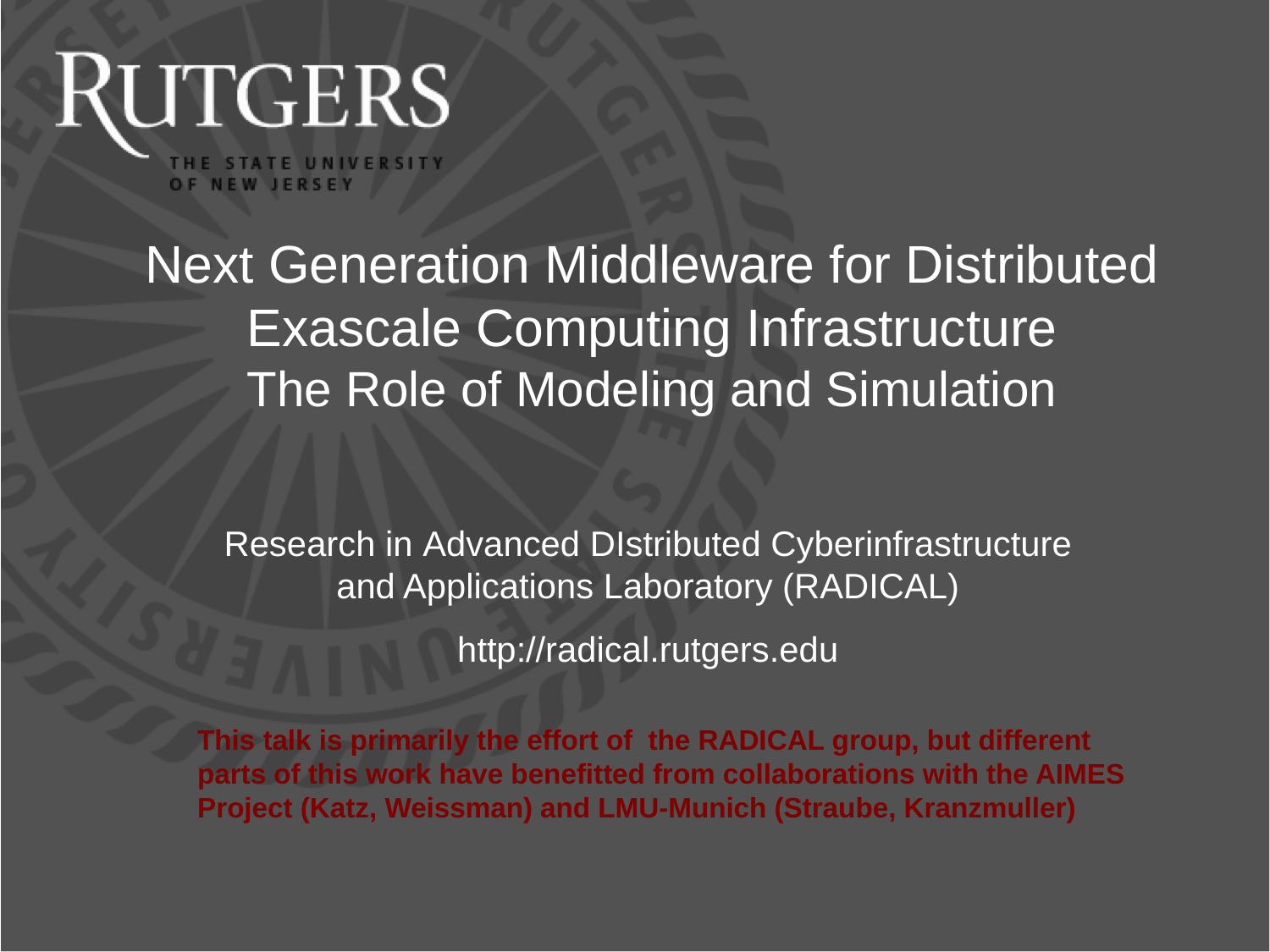

# Next Generation Middleware for Distributed Exascale Computing Infrastructure The Role of Modeling and Simulation

Research in Advanced DIstributed Cyberinfrastructure and Applications Laboratory (RADICAL)
http://radical.rutgers.edu
This talk is primarily the effort of  the RADICAL group, but different parts of this work have benefitted from collaborations with the AIMES Project (Katz, Weissman) and LMU-Munich (Straube, Kranzmuller)